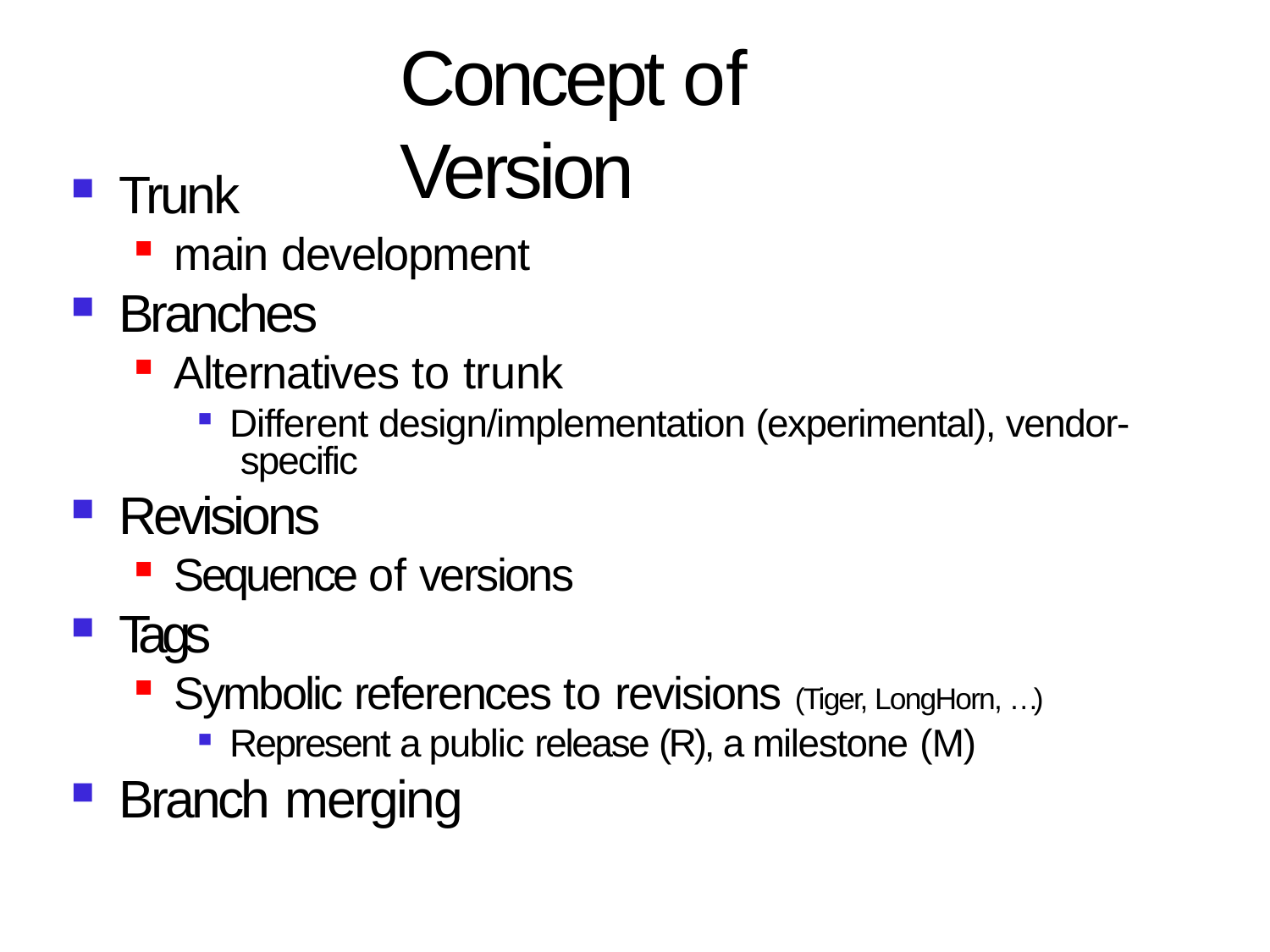

# Concept of Version
Trunk
main development
Branches
Alternatives to trunk
Different design/implementation (experimental), vendor-  specific
Revisions
Sequence of versions
Tags
Symbolic references to revisions (Tiger, LongHorn, …)
Represent a public release (R), a milestone (M)
Branch merging